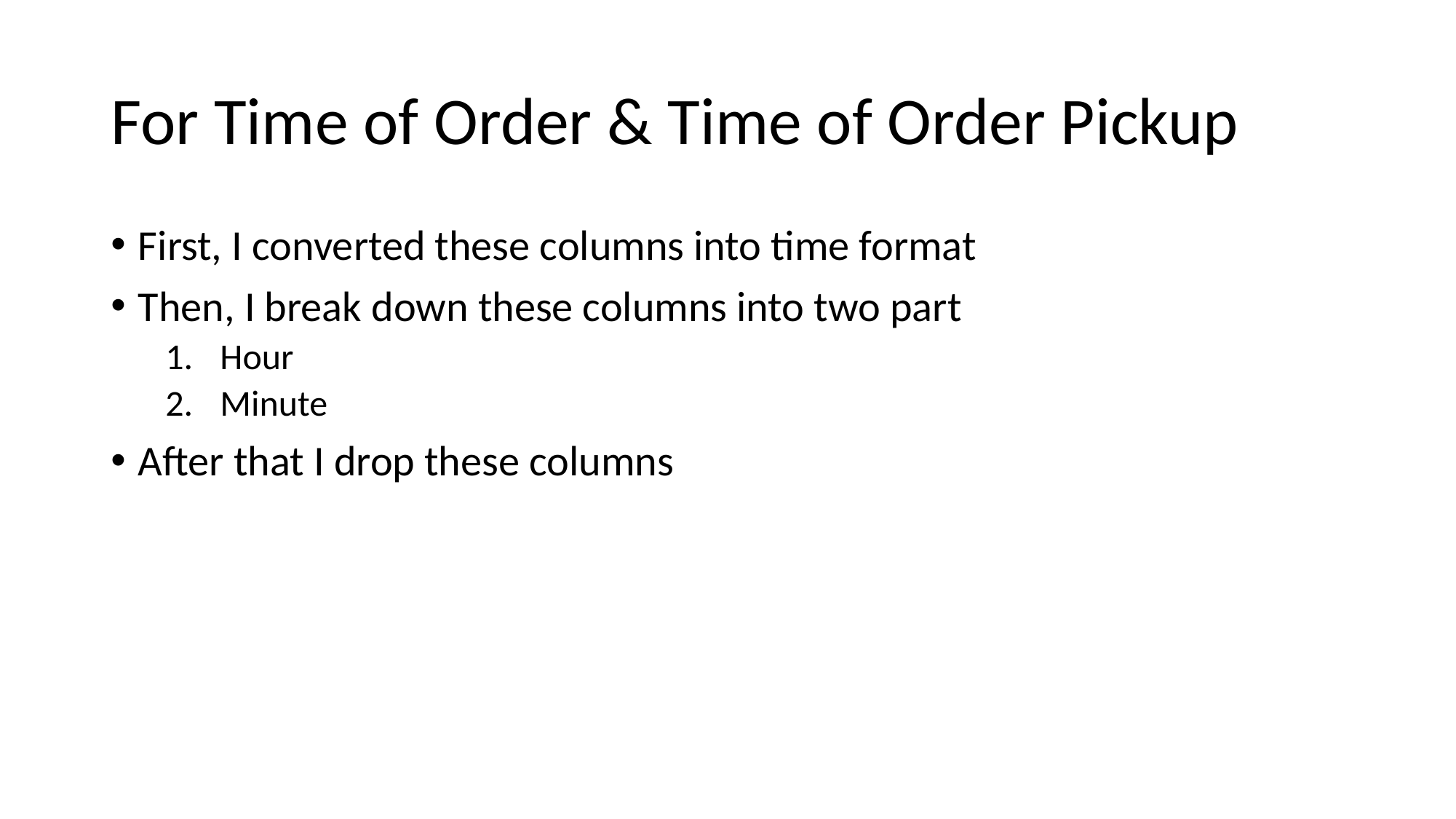

# For Time of Order & Time of Order Pickup
First, I converted these columns into time format
Then, I break down these columns into two part
Hour
Minute
After that I drop these columns